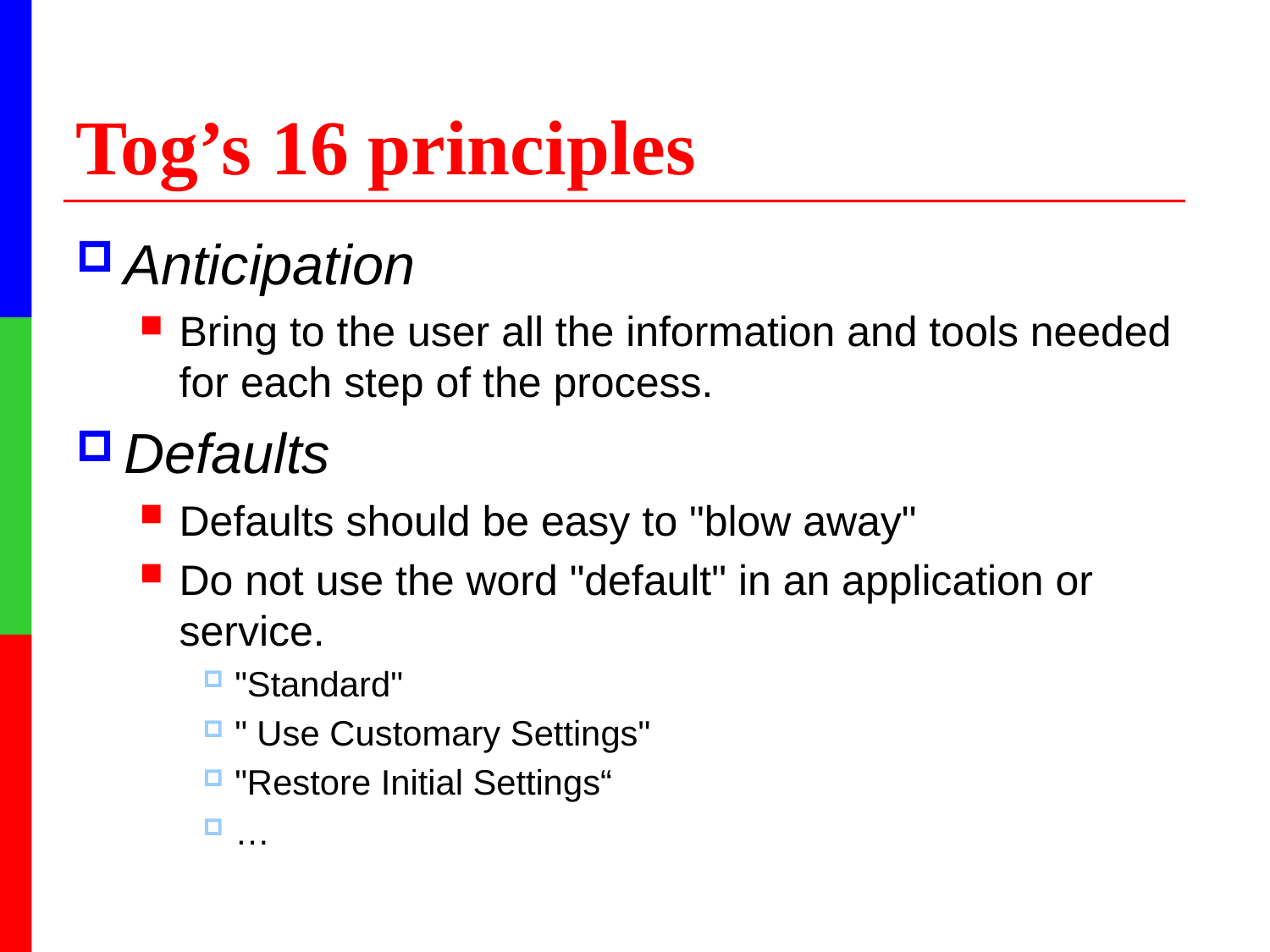

# Tog’s 16 principles
Anticipation
Bring to the user all the information and tools needed for each step of the process.
Defaults
Defaults should be easy to "blow away"
Do not use the word "default" in an application or service.
"Standard"
" Use Customary Settings"
"Restore Initial Settings“
…